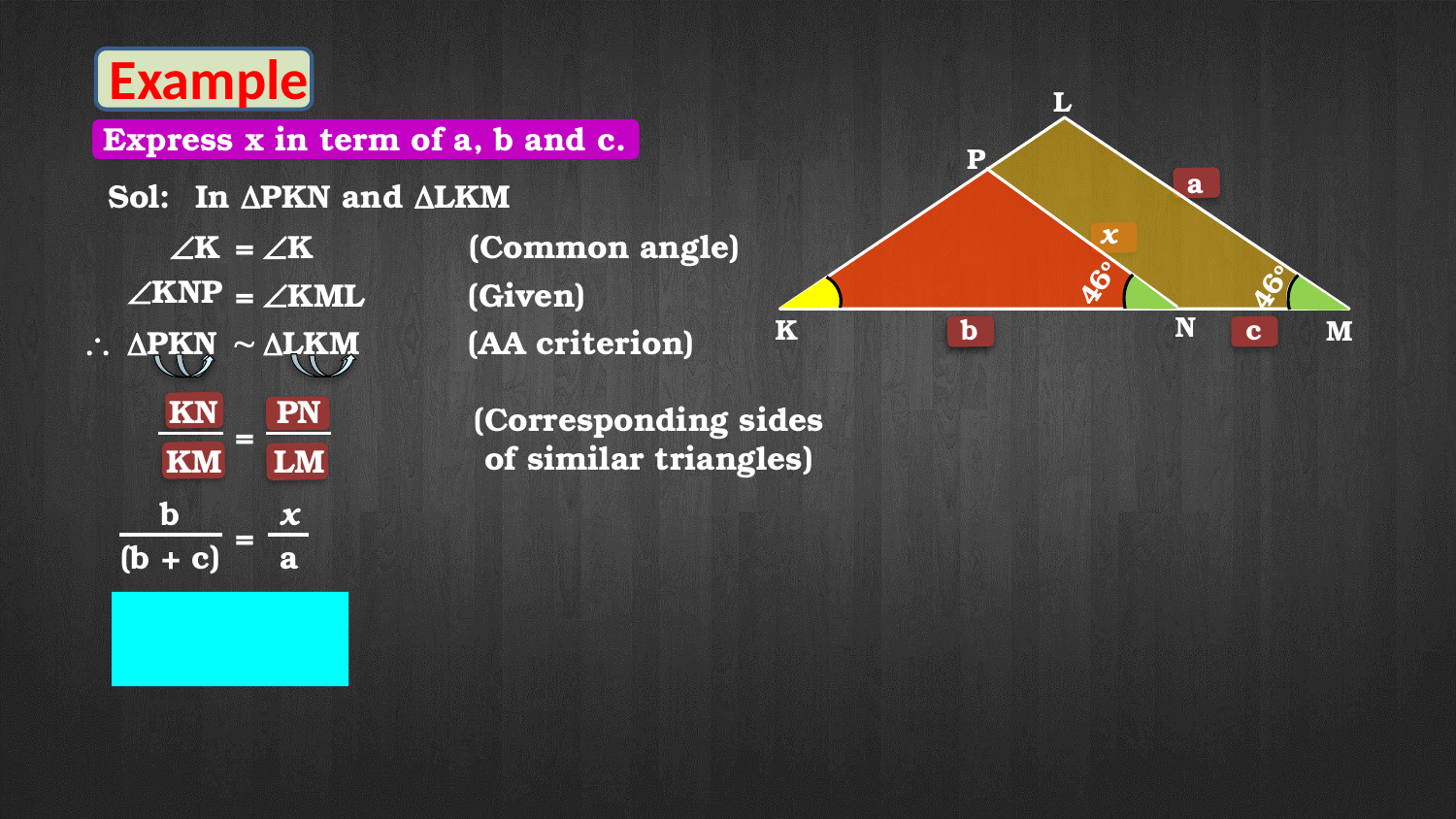

Example

L

P
a
x
46o
46o

N
K
b
c
M
Express x in term of a, b and c.

Sol:
In ΔPKN and ΔLKM

∠K
=
∠K
(Common angle)

∠KNP
=
∠KML

(Given)

∴
ΔPKN
∼
ΔLKM
(AA criterion)

KN
PN
(Corresponding sides of similar triangles)

=
KM
LM

b
x
=
(b + c)
a
(
)
ab

x
=
b + c